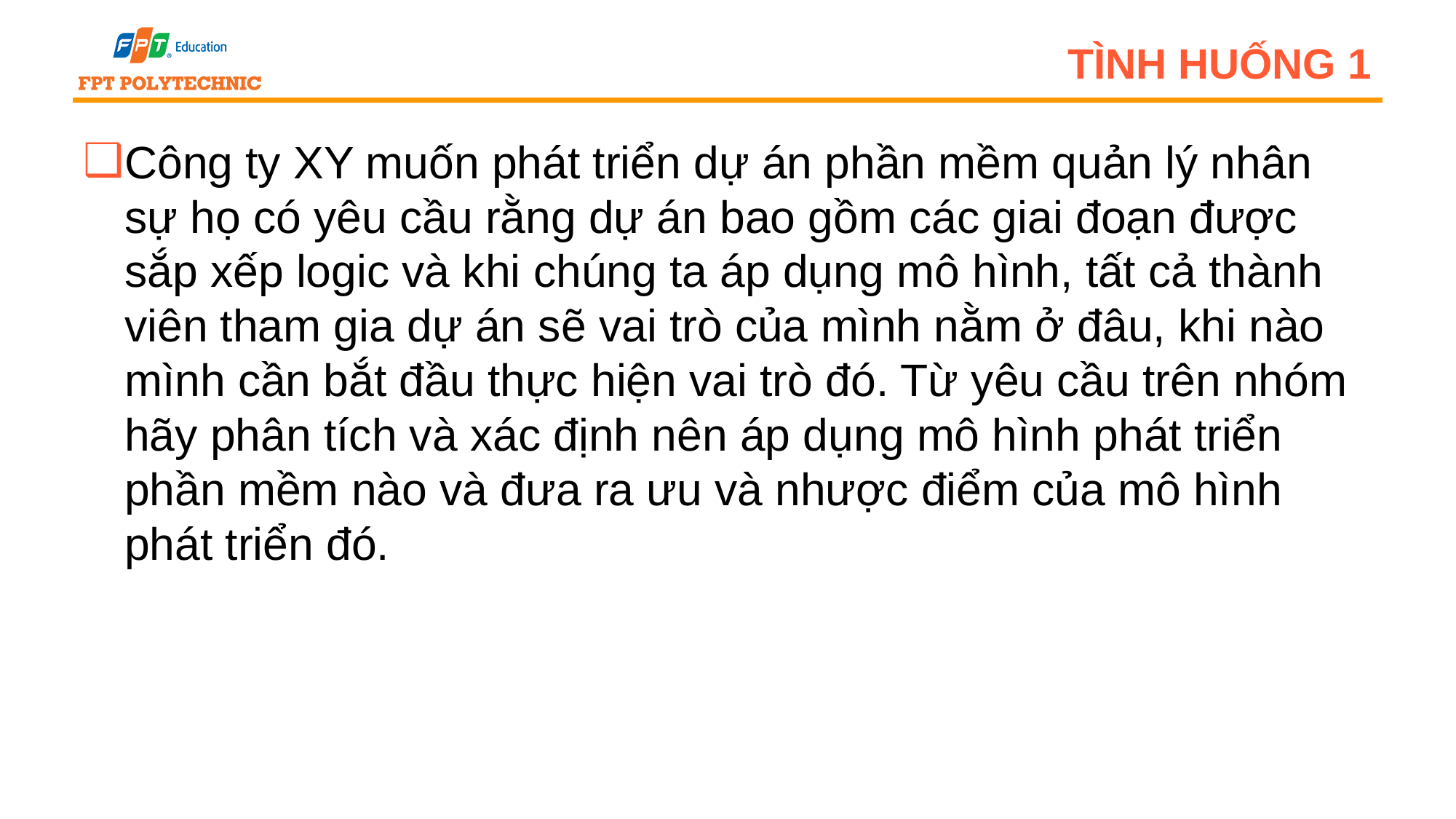

# Tình huống 1
Công ty XY muốn phát triển dự án phần mềm quản lý nhân sự họ có yêu cầu rằng dự án bao gồm các giai đoạn được sắp xếp logic và khi chúng ta áp dụng mô hình, tất cả thành viên tham gia dự án sẽ vai trò của mình nằm ở đâu, khi nào mình cần bắt đầu thực hiện vai trò đó. Từ yêu cầu trên nhóm hãy phân tích và xác định nên áp dụng mô hình phát triển phần mềm nào và đưa ra ưu và nhược điểm của mô hình phát triển đó.